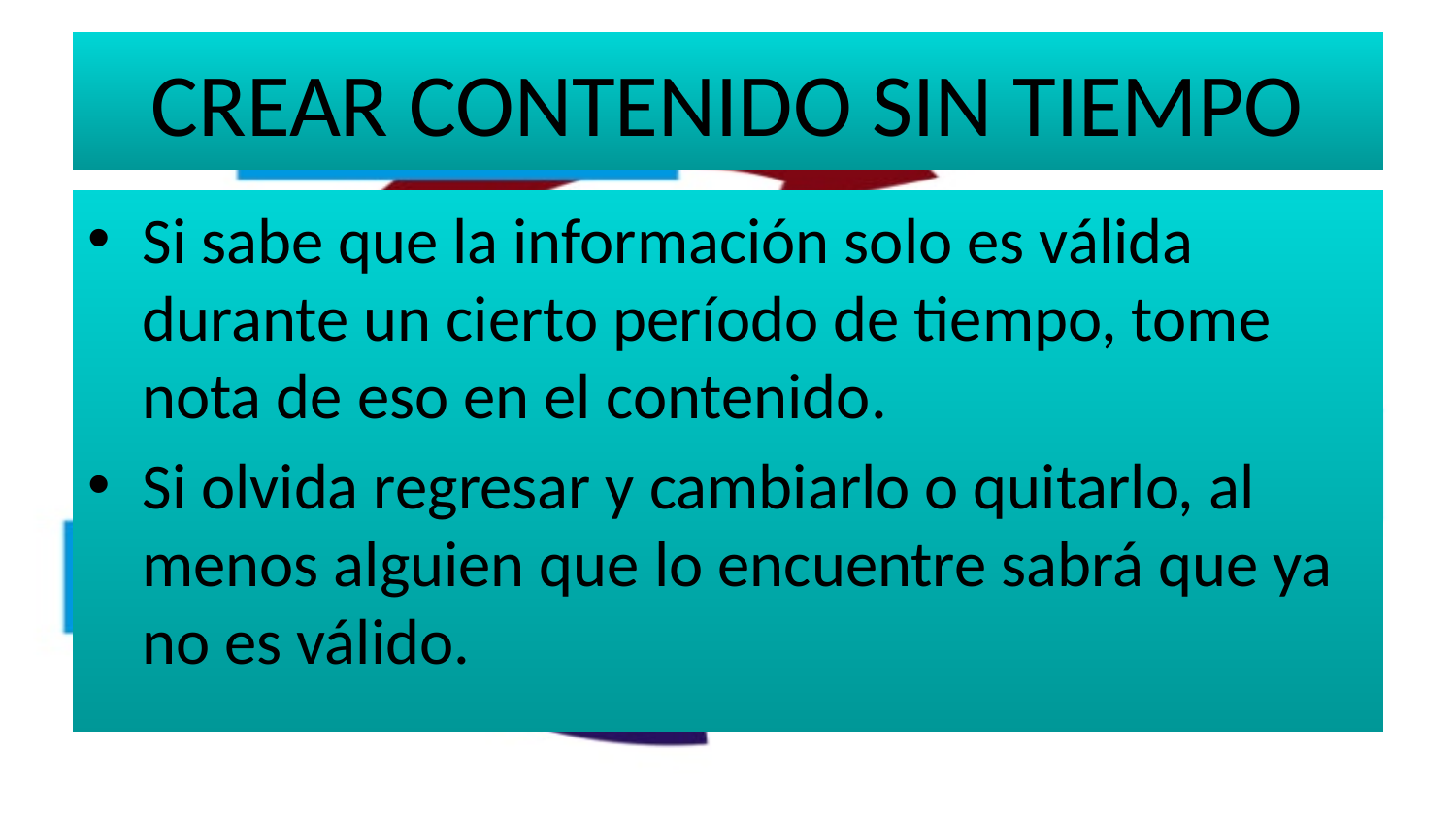

# CREAR CONTENIDO SIN TIEMPO
Si sabe que la información solo es válida durante un cierto período de tiempo, tome nota de eso en el contenido.
Si olvida regresar y cambiarlo o quitarlo, al menos alguien que lo encuentre sabrá que ya no es válido.